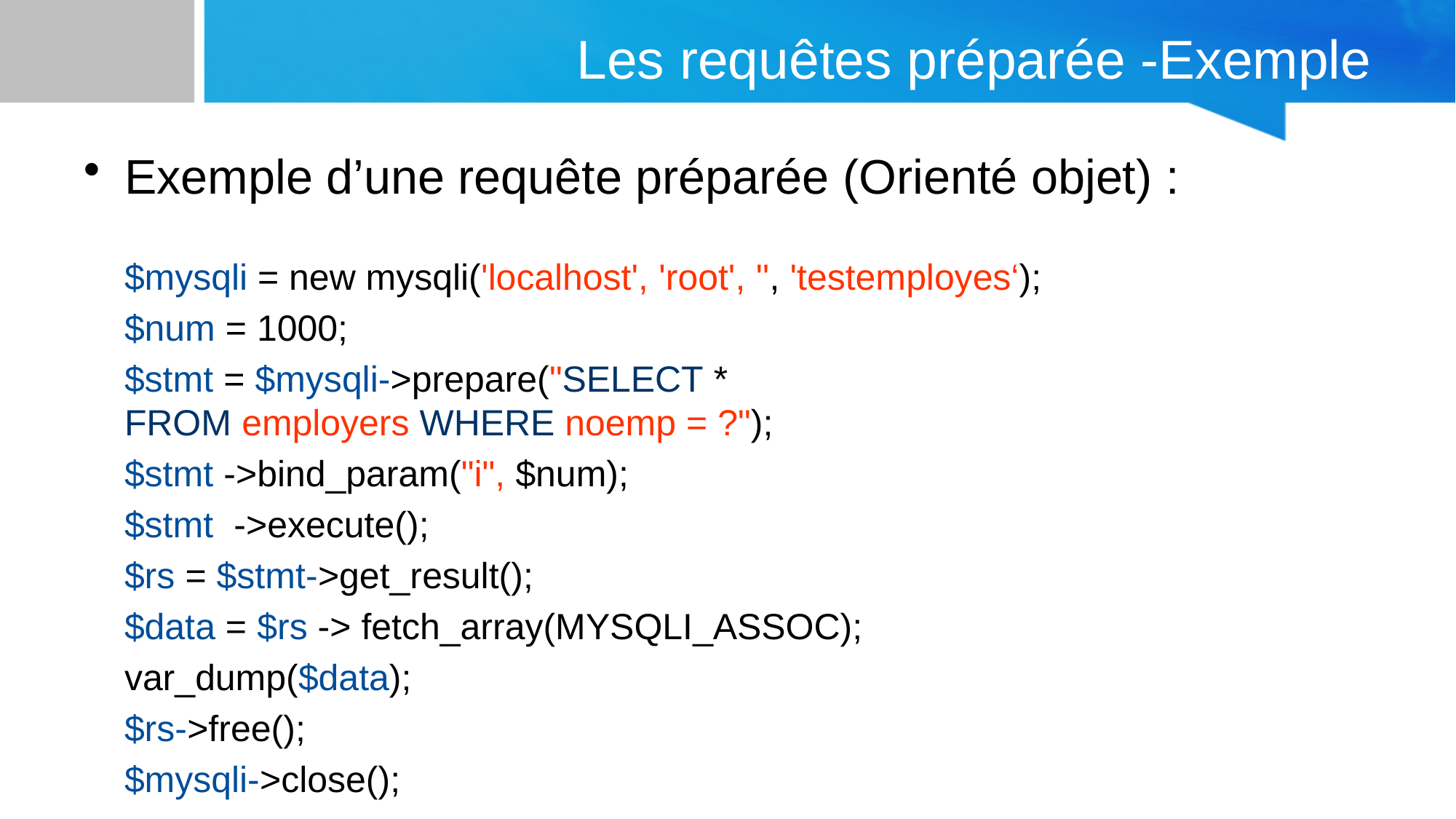

# Les requêtes préparée -Exemple
Exemple d’une requête préparée (Orienté objet) :

	$mysqli = new mysqli('localhost', 'root', '', 'testemployes‘);
	$num = 1000;
	$stmt = $mysqli->prepare("SELECT * FROM employers WHERE noemp = ?");
	$stmt ->bind_param("i", $num);
	$stmt  ->execute();
	$rs = $stmt->get_result();
	$data = $rs -> fetch_array(MYSQLI_ASSOC);
	var_dump($data);
	$rs->free();
	$mysqli->close();